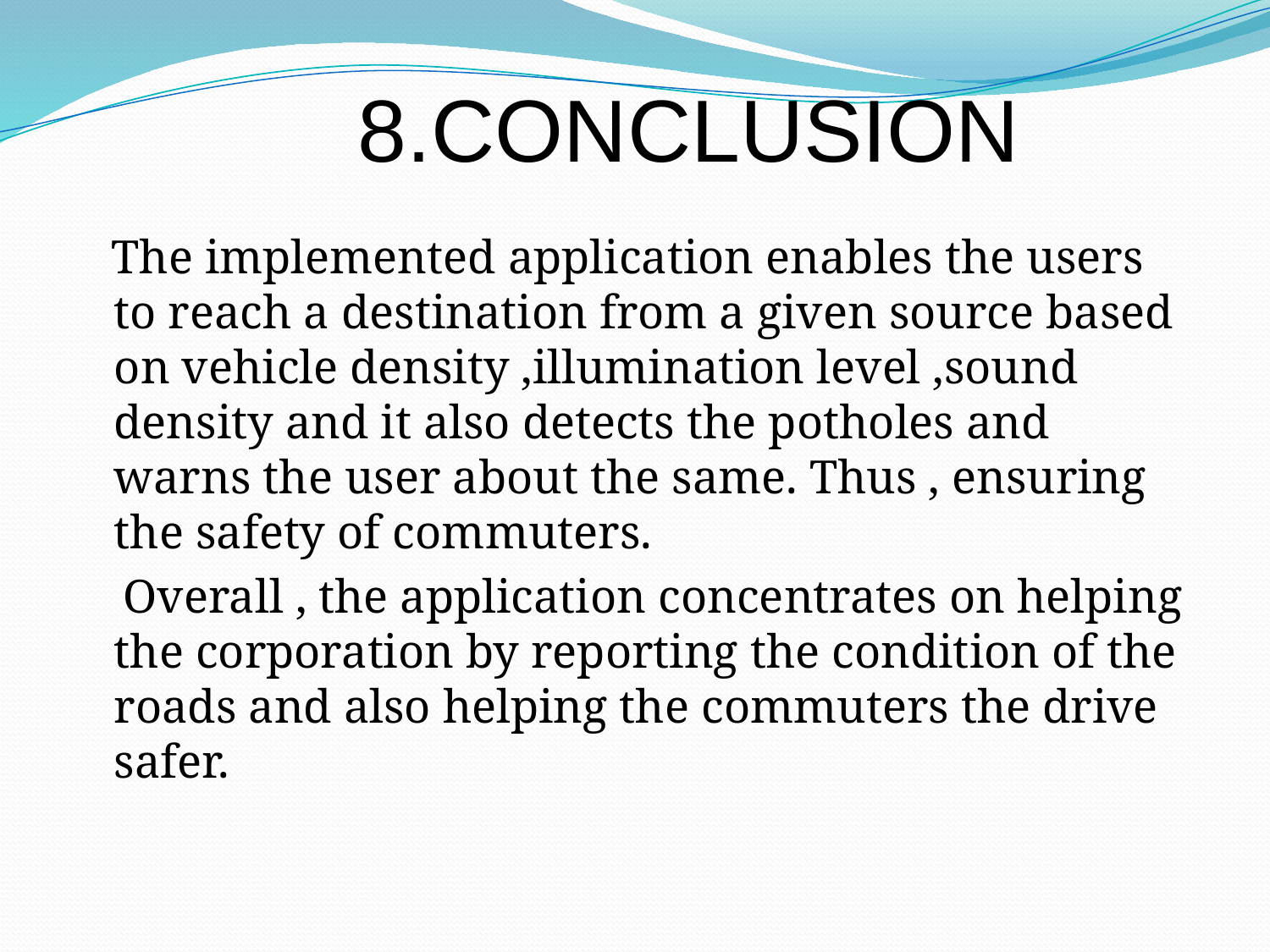

# 8.CONCLUSION
   The implemented application enables the users to reach a destination from a given source based on vehicle density ,illumination level ,sound density and it also detects the potholes and warns the user about the same. Thus , ensuring the safety of commuters.
    Overall , the application concentrates on helping the corporation by reporting the condition of the roads and also helping the commuters the drive safer.